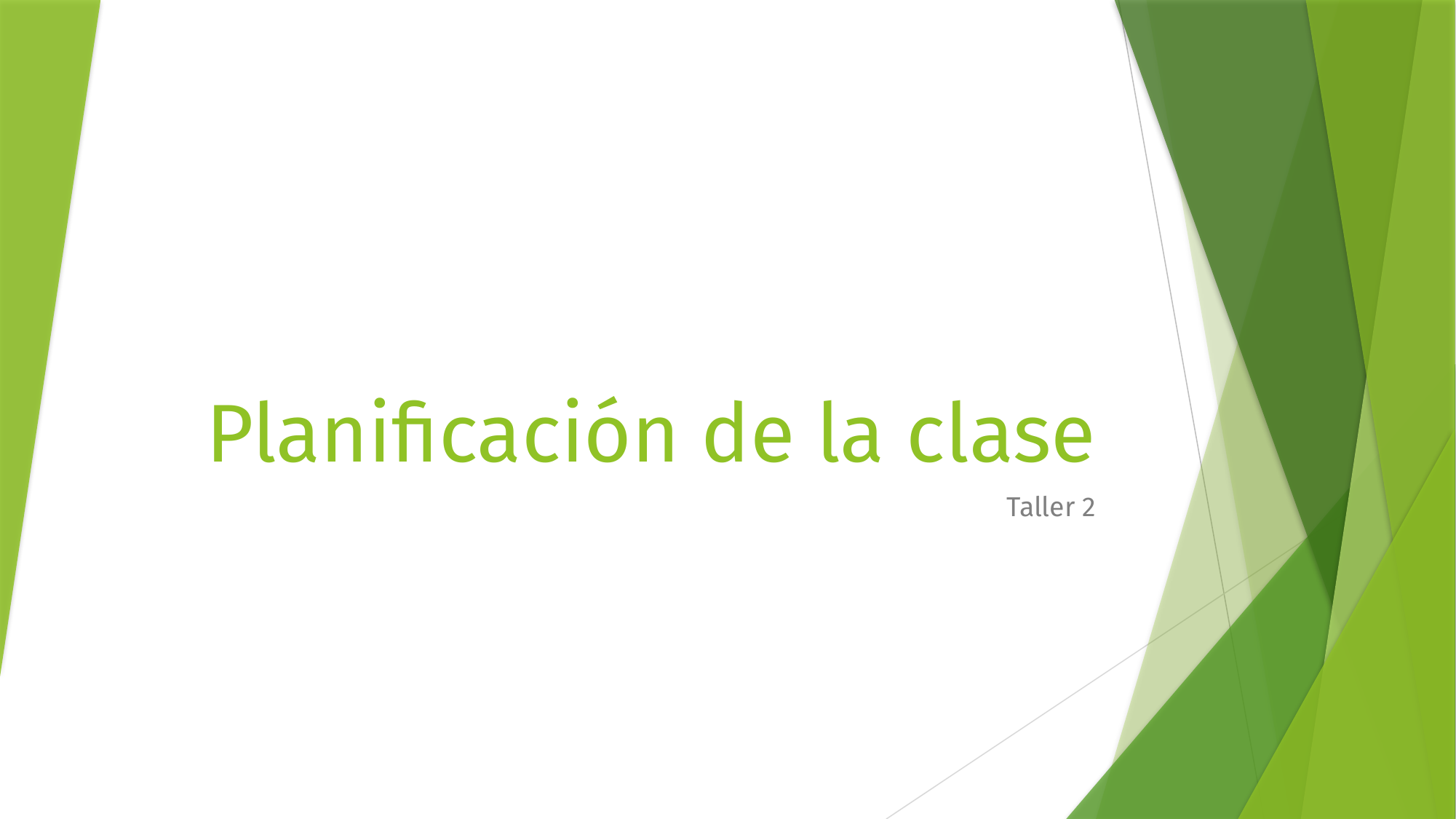

# Planificación de la clase
Taller 2